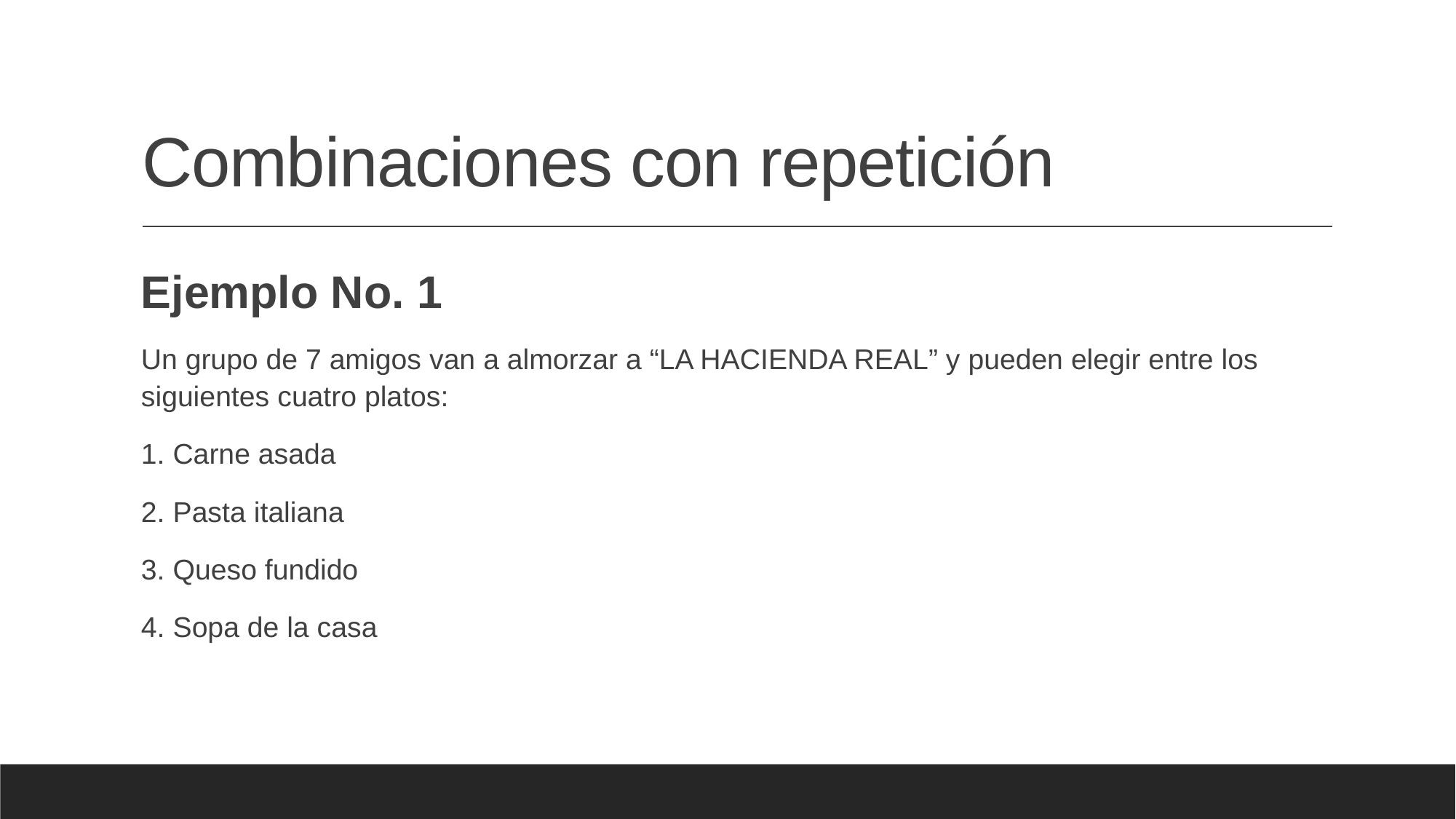

# Combinaciones con repetición
Ejemplo No. 1
Un grupo de 7 amigos van a almorzar a “LA HACIENDA REAL” y pueden elegir entre los siguientes cuatro platos:
1. Carne asada
2. Pasta italiana
3. Queso fundido
4. Sopa de la casa